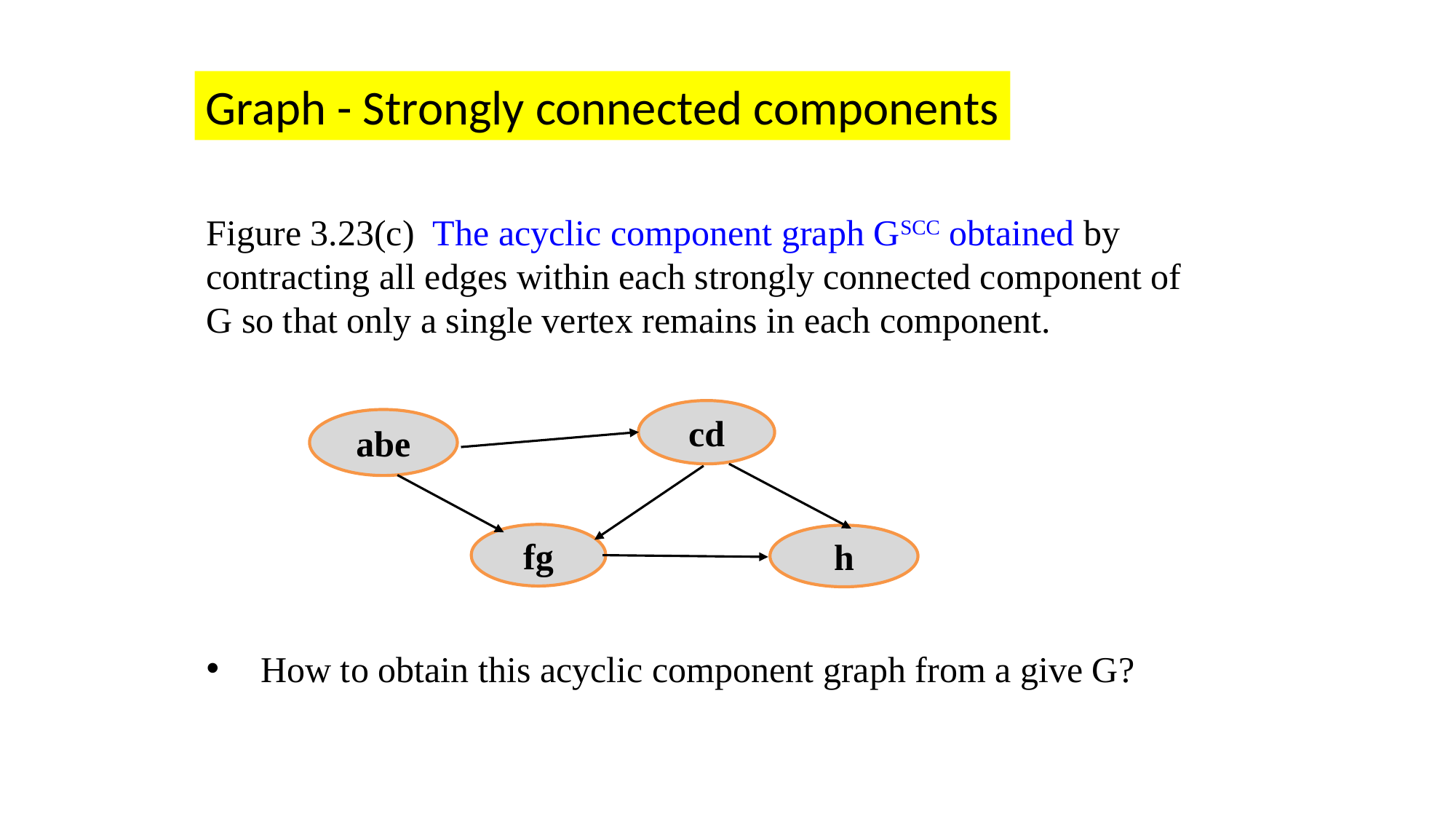

Graph - Strongly connected components

Figure 3.23(c)  The acyclic component graph GSCC obtained by contracting all edges within each strongly connected component of G so that only a single vertex remains in each component.

How to obtain this acyclic component graph from a give G?
cd
abe
fg
h